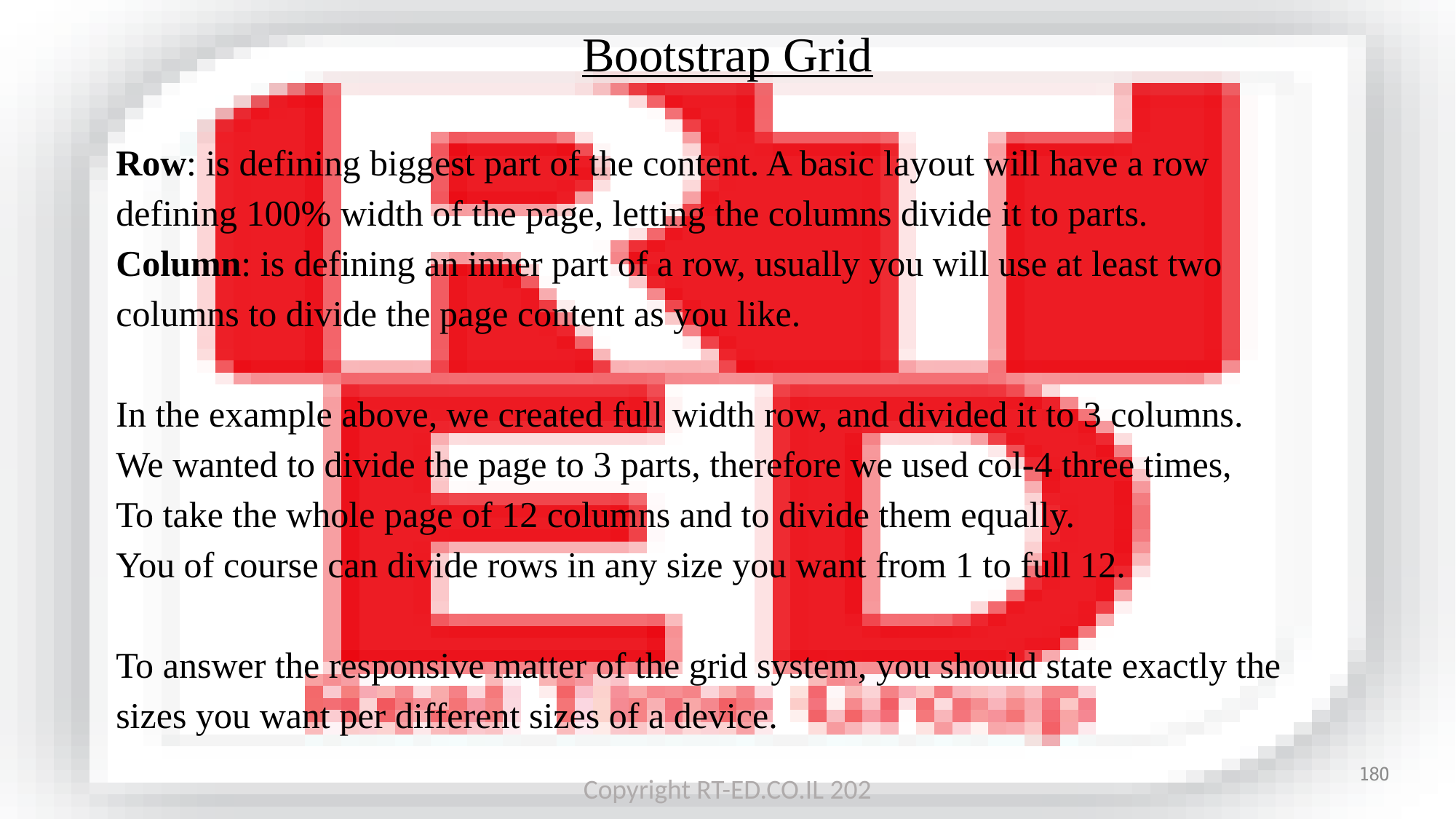

Bootstrap Grid
Row: is defining biggest part of the content. A basic layout will have a row defining 100% width of the page, letting the columns divide it to parts.
Column: is defining an inner part of a row, usually you will use at least two columns to divide the page content as you like.

In the example above, we created full width row, and divided it to 3 columns.
We wanted to divide the page to 3 parts, therefore we used col-4 three times,
To take the whole page of 12 columns and to divide them equally.
You of course can divide rows in any size you want from 1 to full 12.

To answer the responsive matter of the grid system, you should state exactly the sizes you want per different sizes of a device.
180
Copyright RT-ED.CO.IL 202